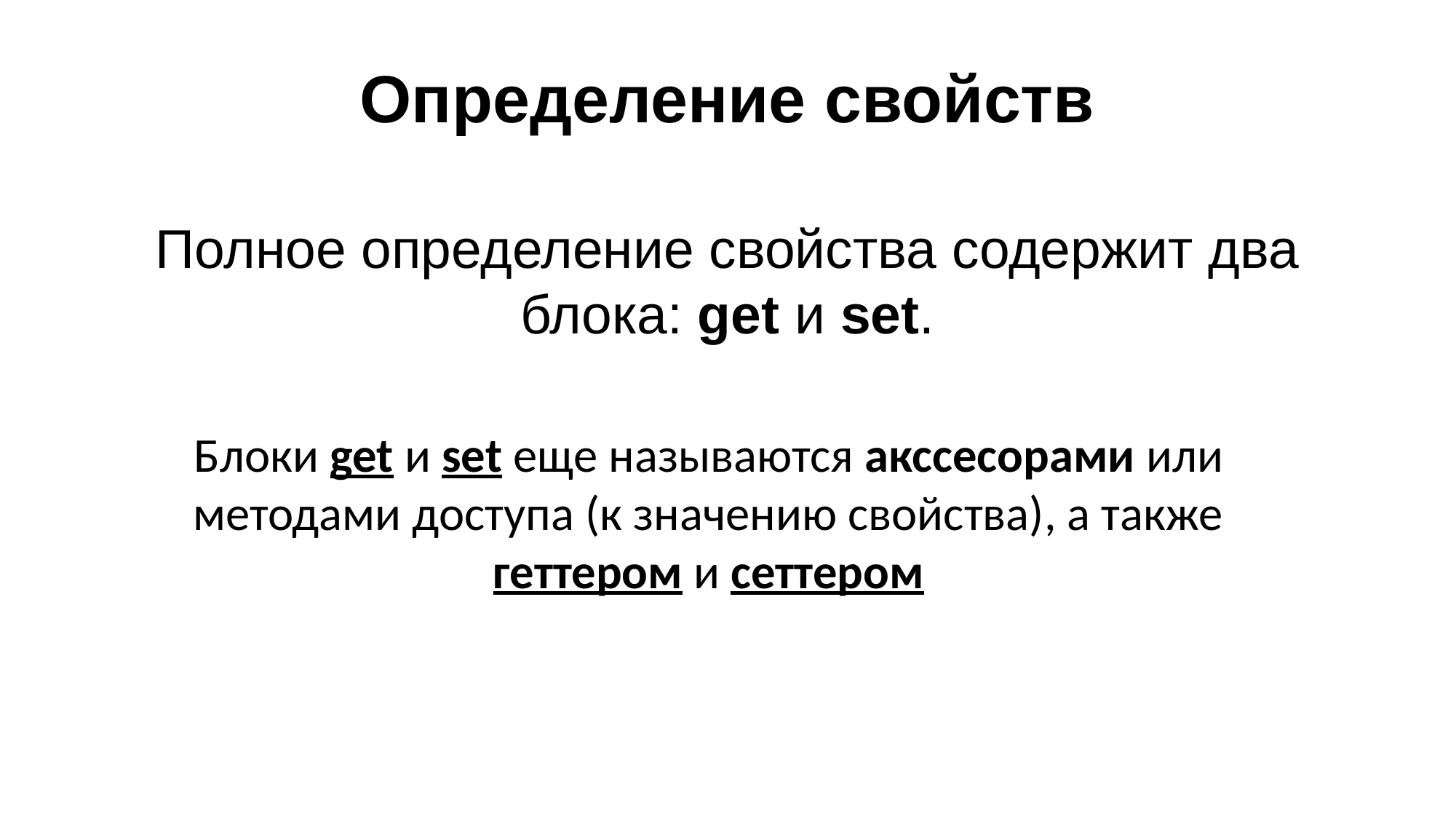

Определение свойств
Полное определение свойства содержит два блока: get и set.
Блоки get и set еще называются акссесорами или методами доступа (к значению свойства), а также геттером и сеттером